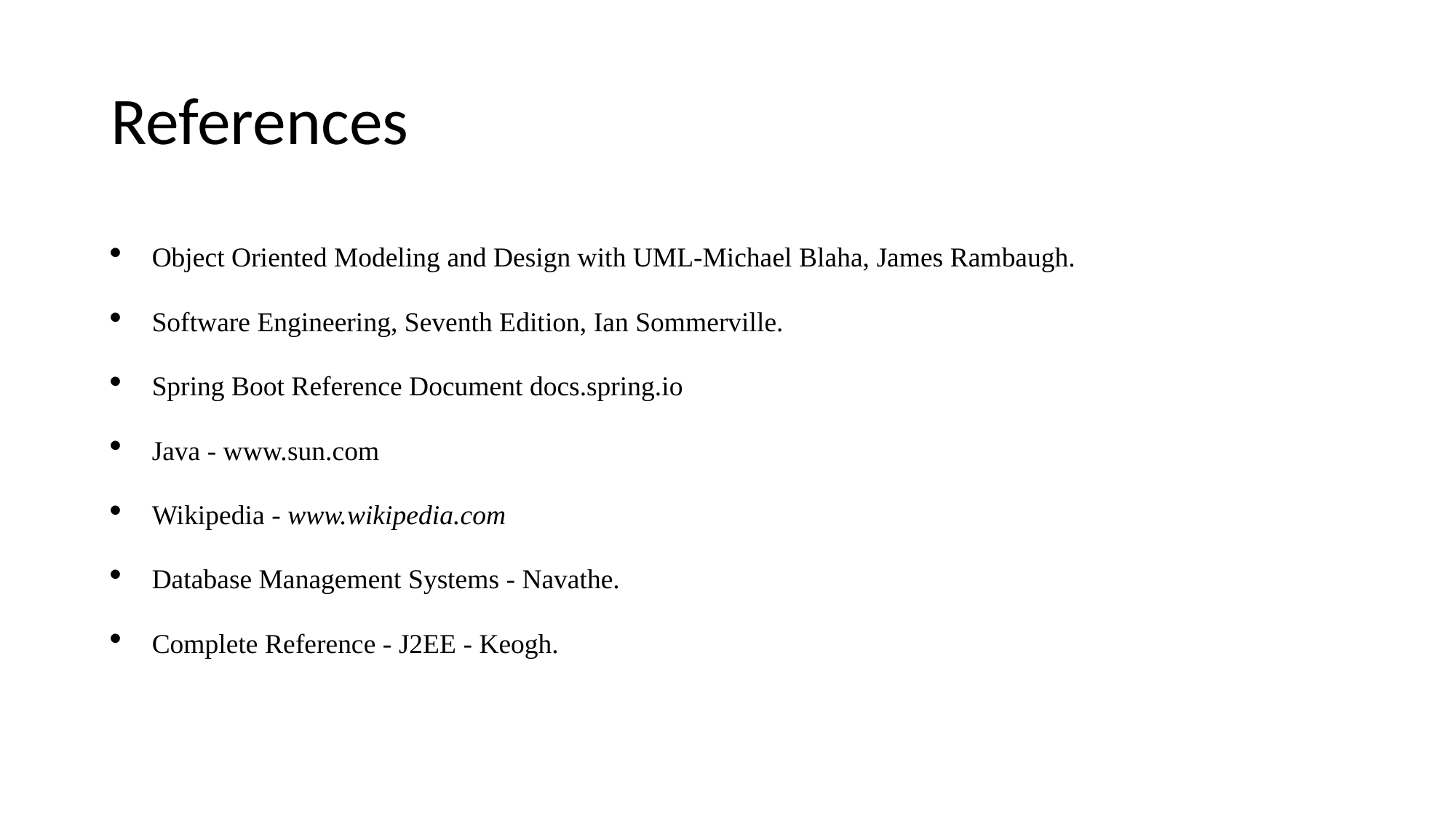

# References
Object Oriented Modeling and Design with UML-Michael Blaha, James Rambaugh.
Software Engineering, Seventh Edition, Ian Sommerville.
Spring Boot Reference Document docs.spring.io
Java - www.sun.com
Wikipedia - www.wikipedia.com
Database Management Systems - Navathe.
Complete Reference - J2EE - Keogh.